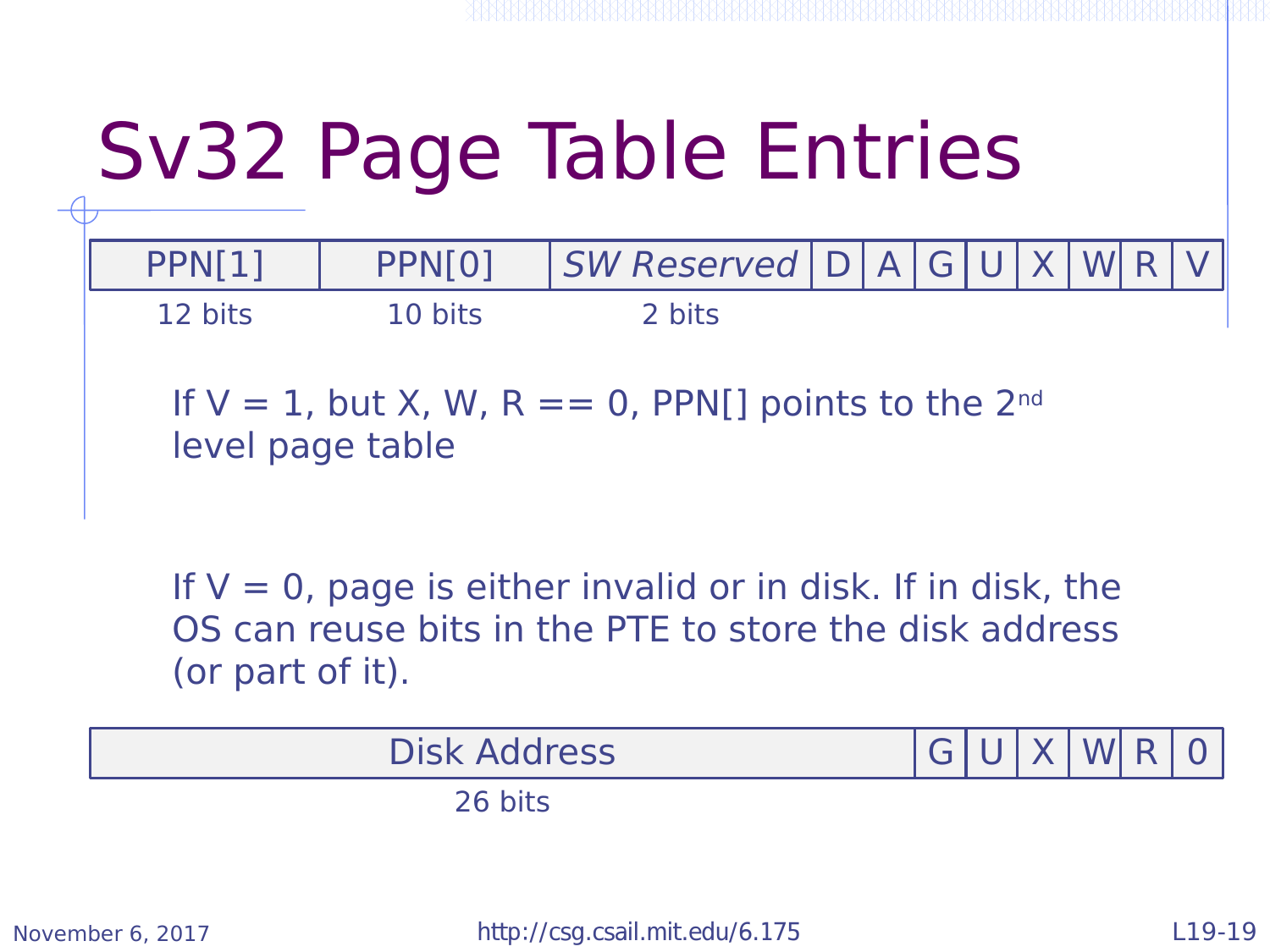

# Sv32 Page Table Entries
PPN[1]
PPN[0]
SW Reserved
D
A
G
U
X
W
R
V
12 bits
10 bits
2 bits
If V = 1, but X, W, R == 0, PPN[] points to the 2nd level page table
If V = 0, page is either invalid or in disk. If in disk, the OS can reuse bits in the PTE to store the disk address (or part of it).
Disk Address
G
U
X
W
R
0
26 bits
November 6, 2017
http://csg.csail.mit.edu/6.175
L19-19